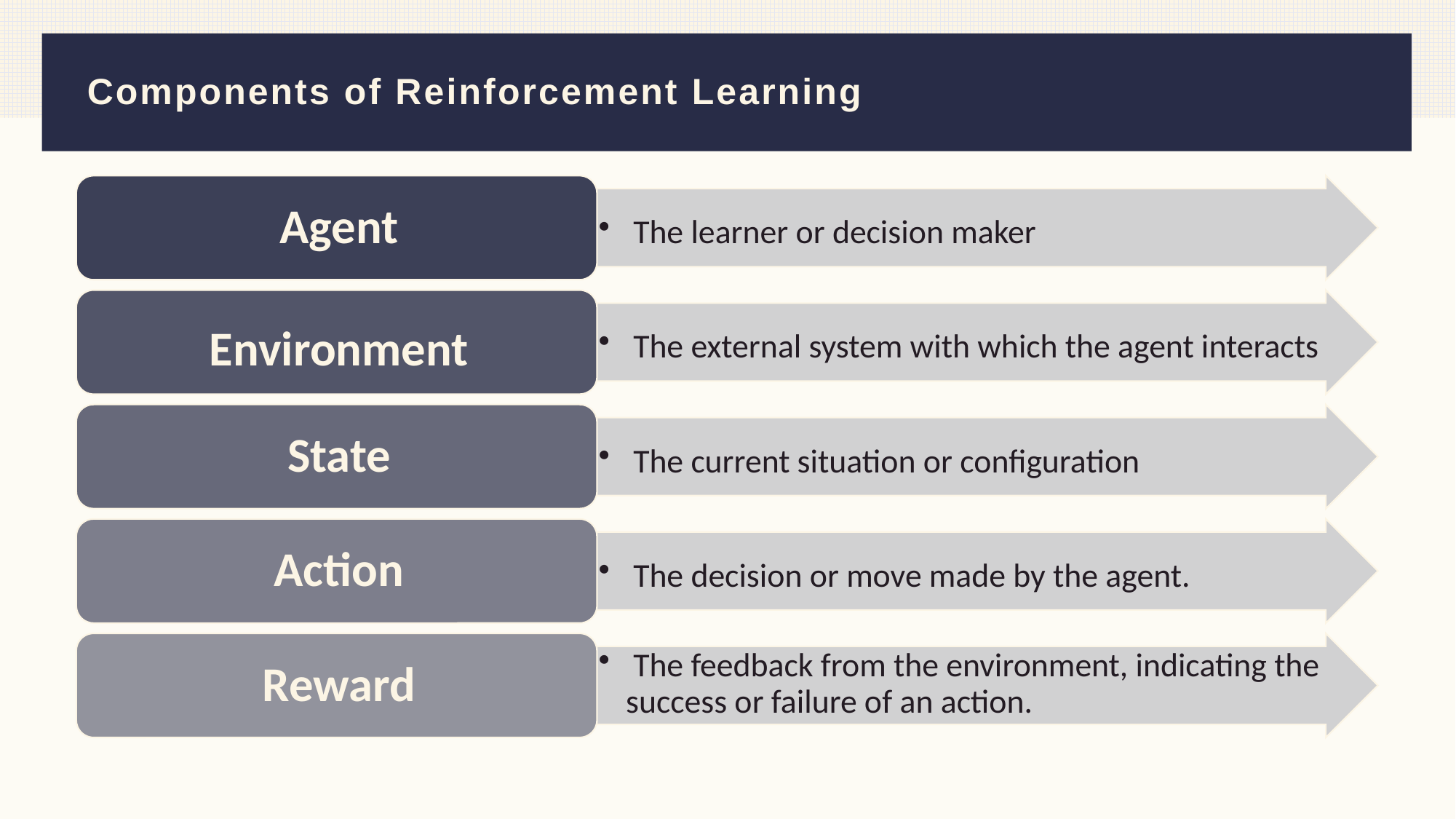

# Components of Reinforcement Learning
 The learner or decision maker
Agent
 The external system with which the agent interacts

Environment

 The current situation or configuration
State
 The decision or move made by the agent.
Action
 The feedback from the environment, indicating the success or failure of an action.
Reward